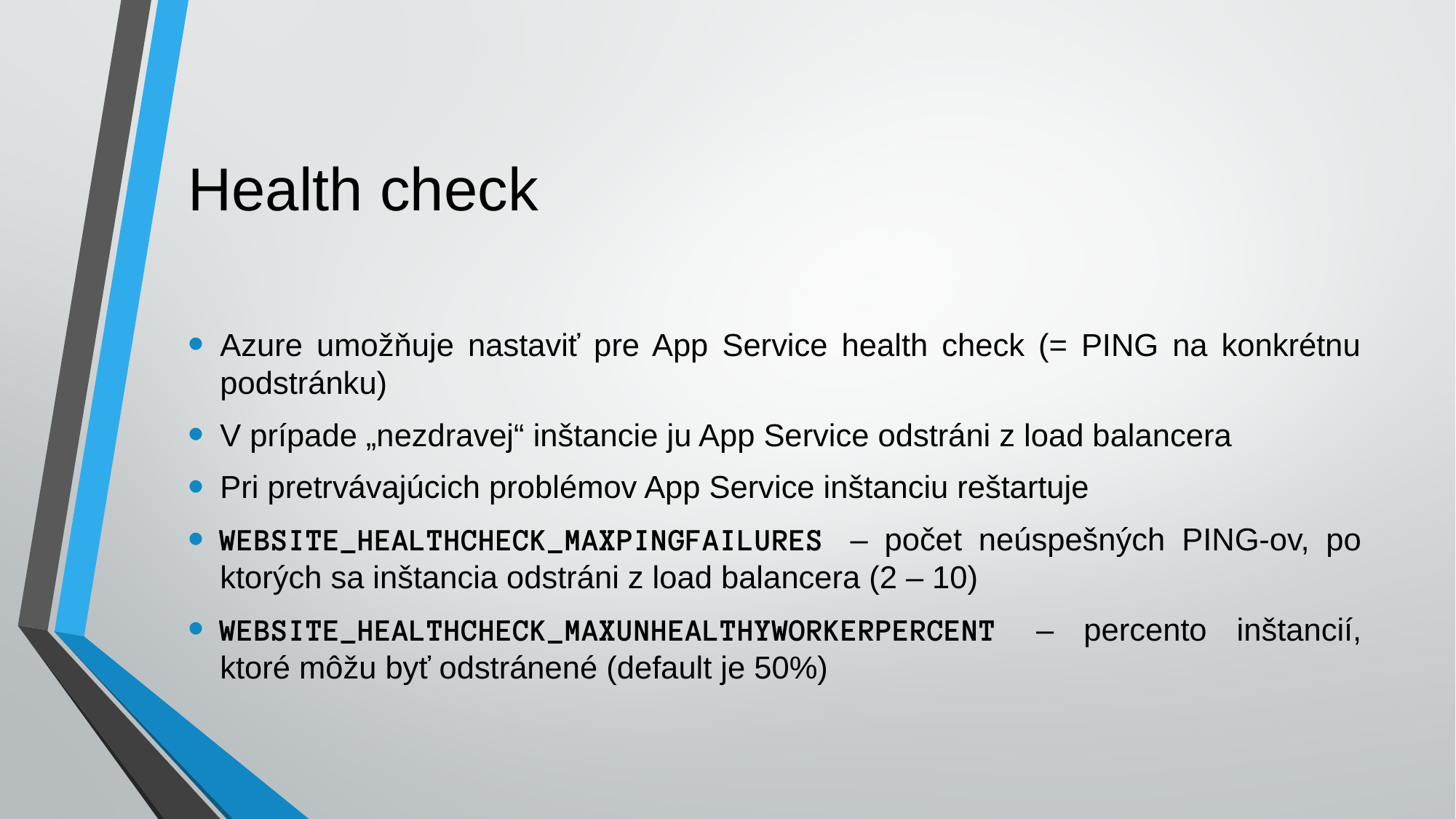

# Health check
Azure umožňuje nastaviť pre App Service health check (= PING na konkrétnu podstránku)
V prípade „nezdravej“ inštancie ju App Service odstráni z load balancera
Pri pretrvávajúcich problémov App Service inštanciu reštartuje
WEBSITE_HEALTHCHECK_MAXPINGFAILURES – počet neúspešných PING-ov, po ktorých sa inštancia odstráni z load balancera (2 – 10)
WEBSITE_HEALTHCHECK_MAXUNHEALTHYWORKERPERCENT – percento inštancií, ktoré môžu byť odstránené (default je 50%)